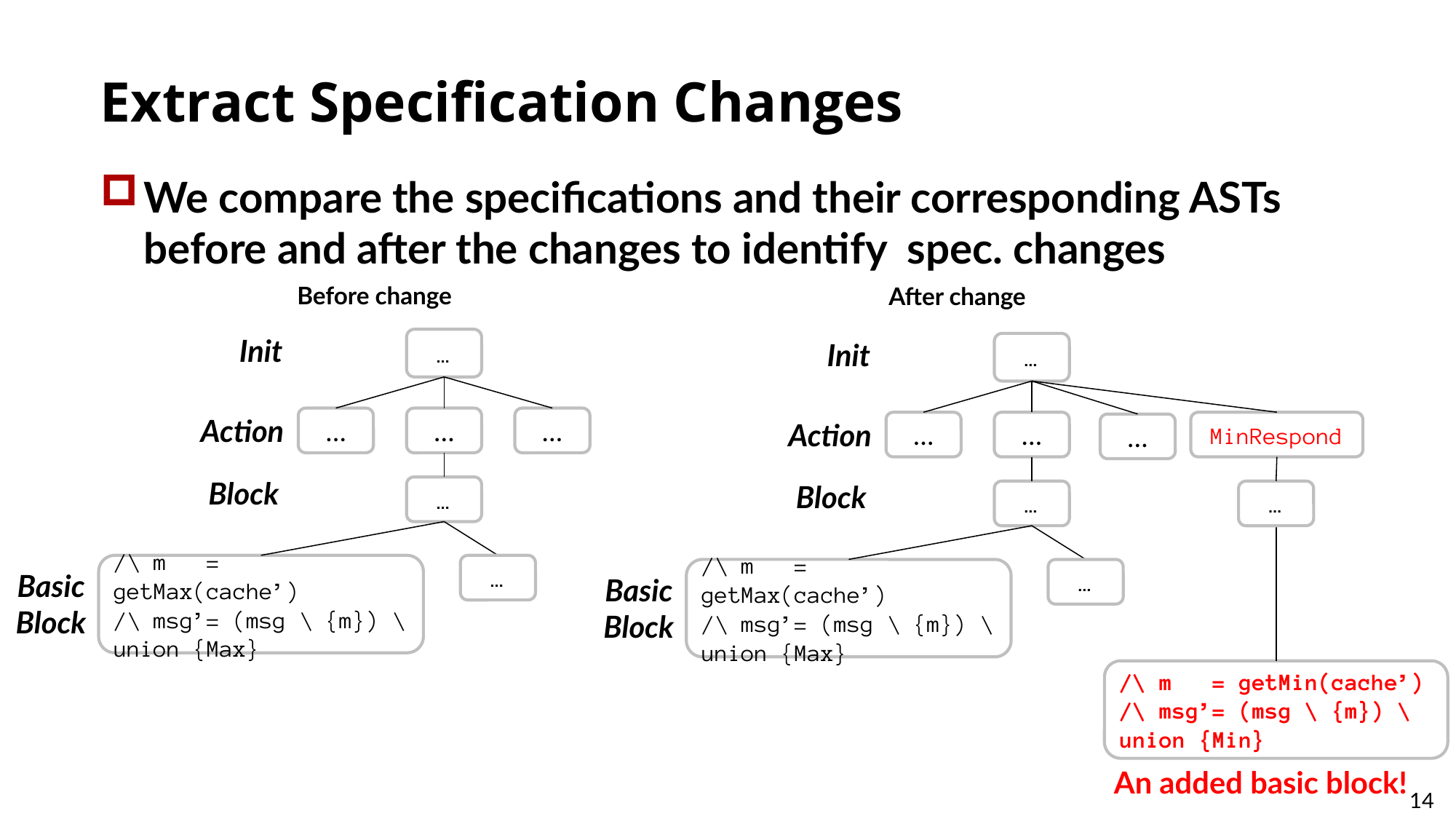

# Extract Specification Changes
We compare the specifications and their corresponding ASTs before and after the changes to identify  spec. changes
Before change
After change
Init
…
Init
…
Action
…
…
…
Action
MinRespond
…
…
…
Block
Block
…
…
…
/\ m   = getMax(cache’)
/\ msg’= (msg \ {m}) \union {Max}
…
/\ m   = getMax(cache’)
/\ msg’= (msg \ {m}) \union {Max}
…
Basic Block
Basic Block
/\ m   = getMin(cache’)
/\ msg’= (msg \ {m}) \union {Min}
An added basic block!